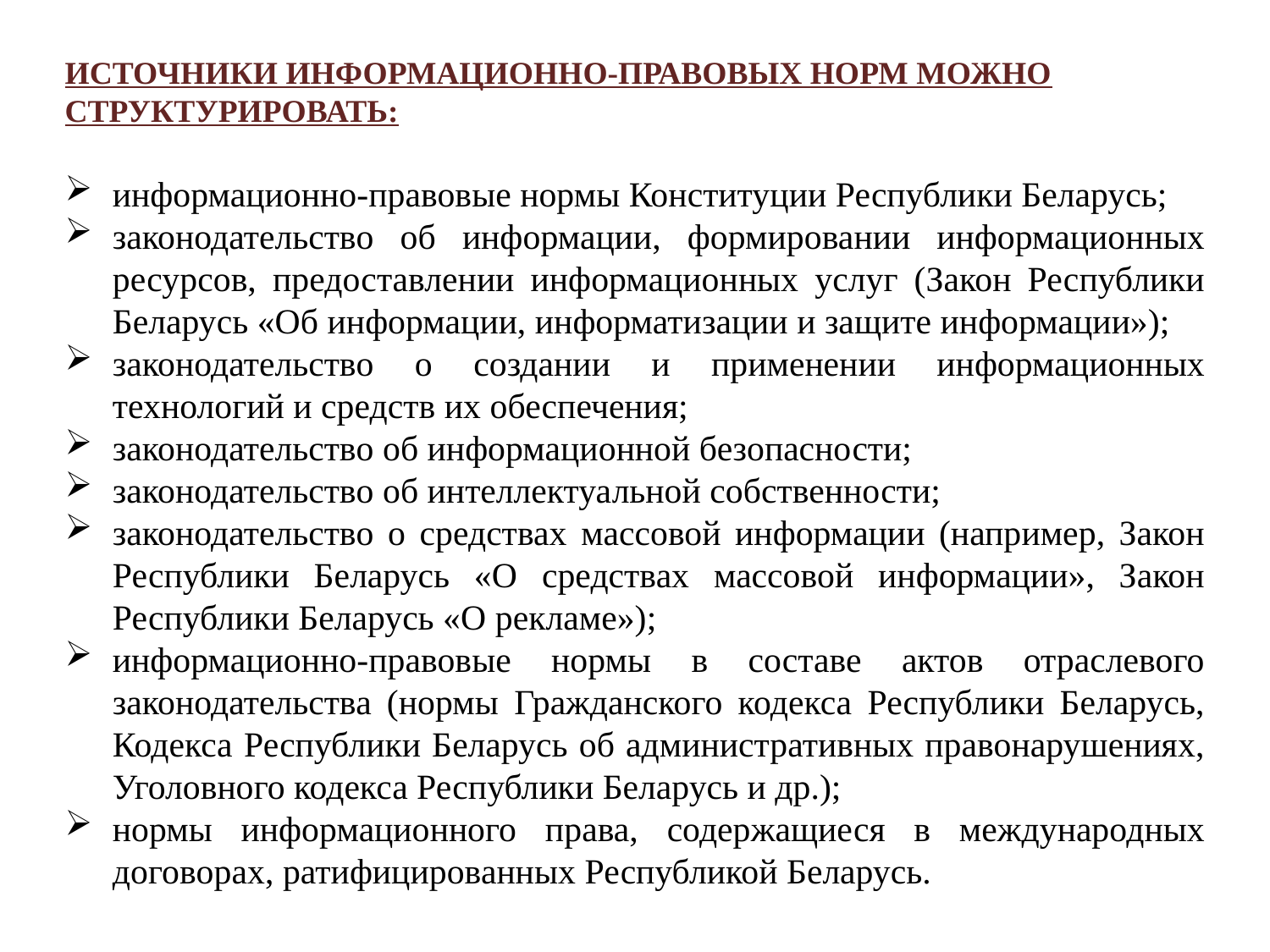

Источники информационно-правовых норм можно структурировать:

информационно-правовые нормы Конституции Республики Беларусь;
законодательство об информации, формировании информационных ресурсов, предоставлении информационных услуг (Закон Республики Беларусь «Об информации, информатизации и защите информации»);
законодательство о создании и применении информационных технологий и средств их обеспечения;
законодательство об информационной безопасности;
законодательство об интеллектуальной собственности;
законодательство о средствах массовой информации (например, Закон Республики Беларусь «О средствах массовой информации», Закон Республики Беларусь «О рекламе»);
информационно-правовые нормы в составе актов отраслевого законодательства (нормы Гражданского кодекса Республики Беларусь, Кодекса Республики Беларусь об административных правонарушениях, Уголовного кодекса Республики Беларусь и др.);
нормы информационного права, содержащиеся в международных договорах, ратифицированных Республикой Беларусь.